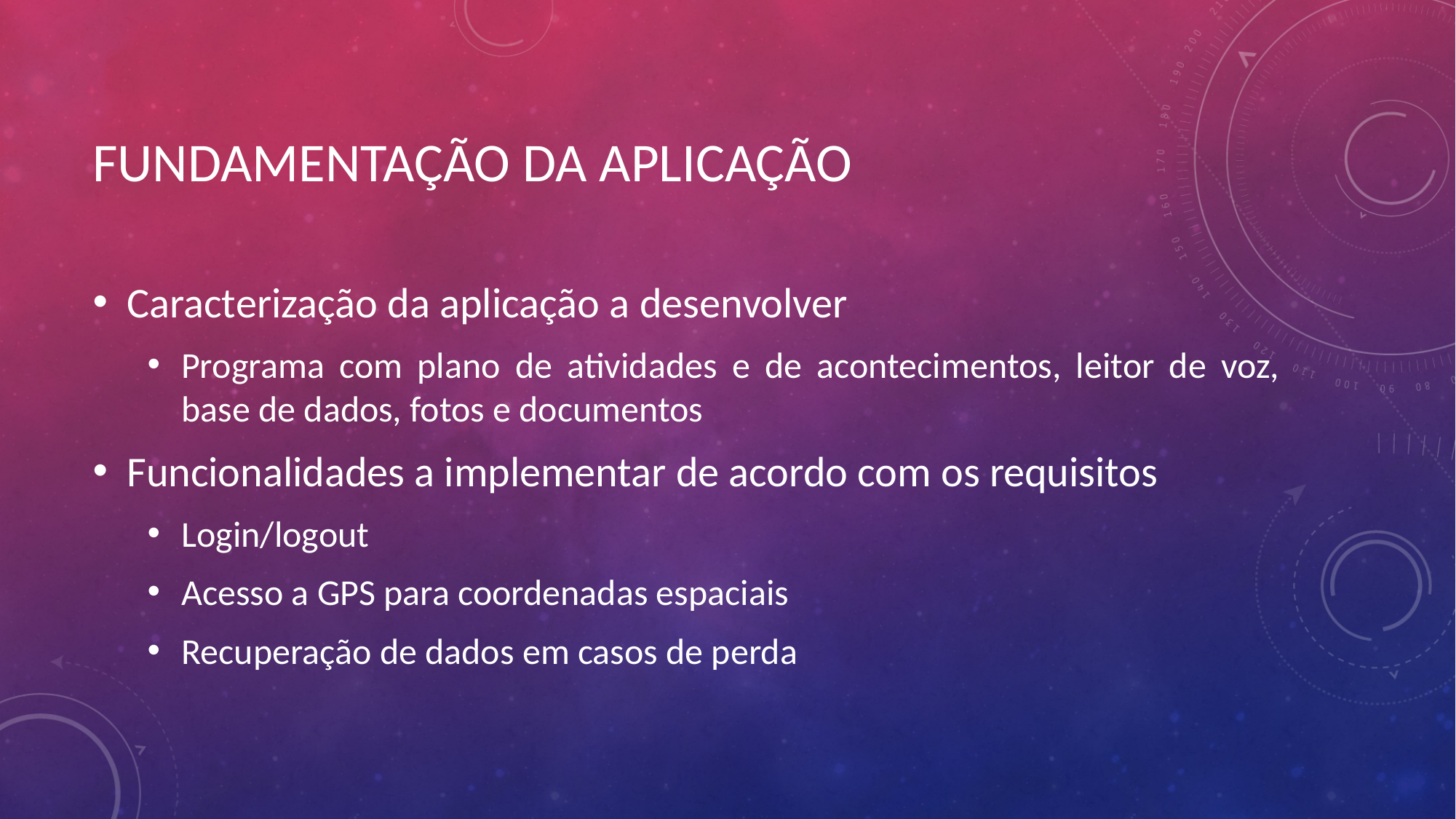

# Fundamentação da aplicação
Caracterização da aplicação a desenvolver
Programa com plano de atividades e de acontecimentos, leitor de voz, base de dados, fotos e documentos
Funcionalidades a implementar de acordo com os requisitos
Login/logout
Acesso a GPS para coordenadas espaciais
Recuperação de dados em casos de perda